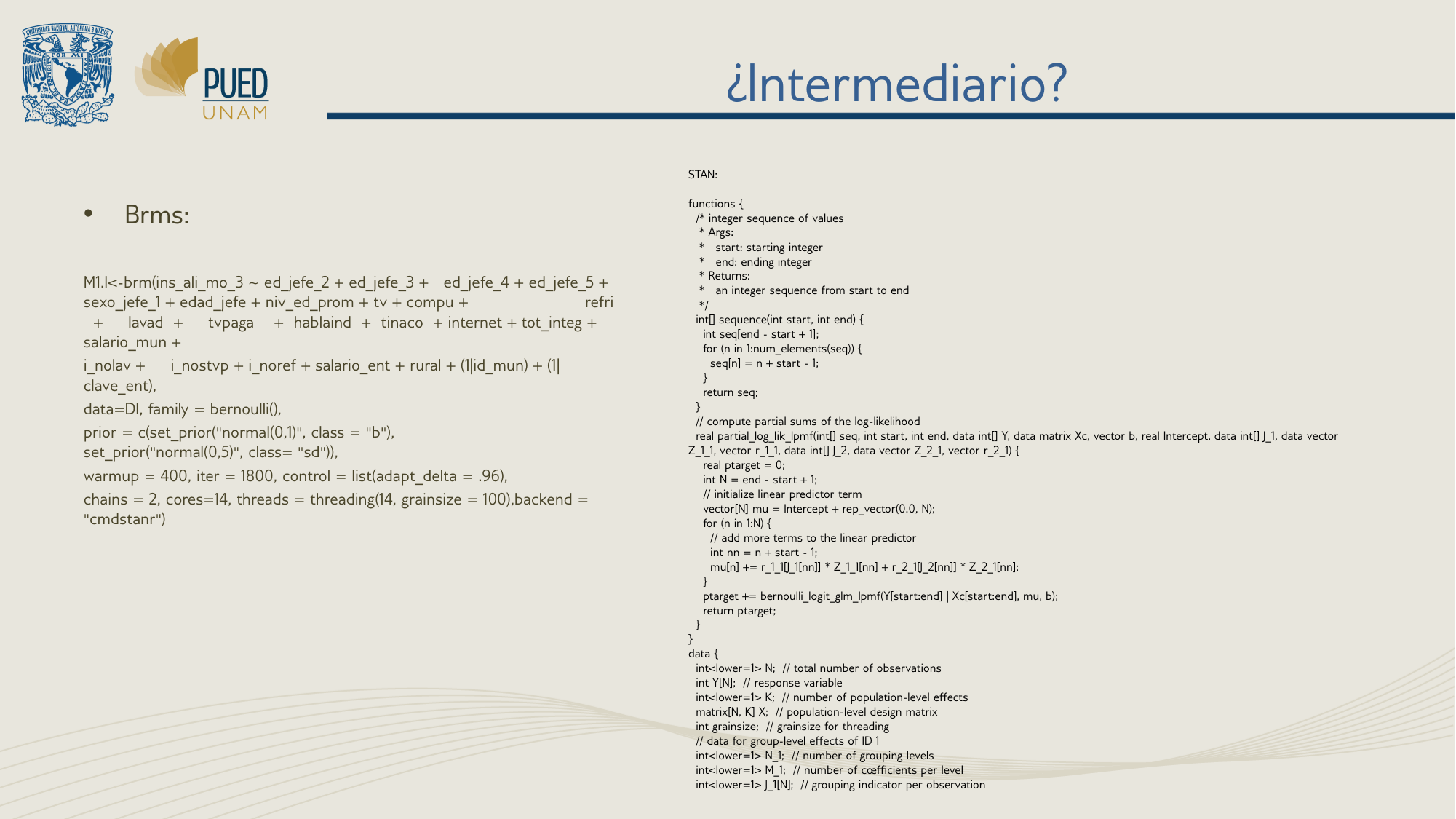

# ¿Intermediario?
STAN:

functions {
  /* integer sequence of values
   * Args:
   *   start: starting integer
   *   end: ending integer
   * Returns:
   *   an integer sequence from start to end
   */
  int[] sequence(int start, int end) {
    int seq[end - start + 1];
    for (n in 1:num_elements(seq)) {
      seq[n] = n + start - 1;
    }
    return seq;
  }
  // compute partial sums of the log-likelihood
  real partial_log_lik_lpmf(int[] seq, int start, int end, data int[] Y, data matrix Xc, vector b, real Intercept, data int[] J_1, data vector Z_1_1, vector r_1_1, data int[] J_2, data vector Z_2_1, vector r_2_1) {
    real ptarget = 0;
    int N = end - start + 1;
    // initialize linear predictor term
    vector[N] mu = Intercept + rep_vector(0.0, N);
    for (n in 1:N) {
      // add more terms to the linear predictor
      int nn = n + start - 1;
      mu[n] += r_1_1[J_1[nn]] * Z_1_1[nn] + r_2_1[J_2[nn]] * Z_2_1[nn];
    }
    ptarget += bernoulli_logit_glm_lpmf(Y[start:end] | Xc[start:end], mu, b);
    return ptarget;
  }
}
data {
  int<lower=1> N;  // total number of observations
  int Y[N];  // response variable
  int<lower=1> K;  // number of population-level effects
  matrix[N, K] X;  // population-level design matrix
  int grainsize;  // grainsize for threading
  // data for group-level effects of ID 1
  int<lower=1> N_1;  // number of grouping levels
  int<lower=1> M_1;  // number of coefficients per level
  int<lower=1> J_1[N];  // grouping indicator per observation

Brms:

M1.I<-brm(ins_ali_mo_3 ~ ed_jefe_2 + ed_jefe_3 +   ed_jefe_4 + ed_jefe_5 + sexo_jefe_1 + edad_jefe + niv_ed_prom + tv + compu +                       refri   +     lavad  +     tvpaga    +  hablaind  +  tinaco  + internet + tot_integ + salario_mun +
i_nolav +     i_nostvp + i_noref + salario_ent + rural + (1|id_mun) + (1|clave_ent),
data=DI, family = bernoulli(),
prior = c(set_prior("normal(0,1)", class = "b"), 		    set_prior("normal(0,5)", class= "sd")),
warmup = 400, iter = 1800, control = list(adapt_delta = .96),
chains = 2, cores=14, threads = threading(14, grainsize = 100),backend = "cmdstanr")